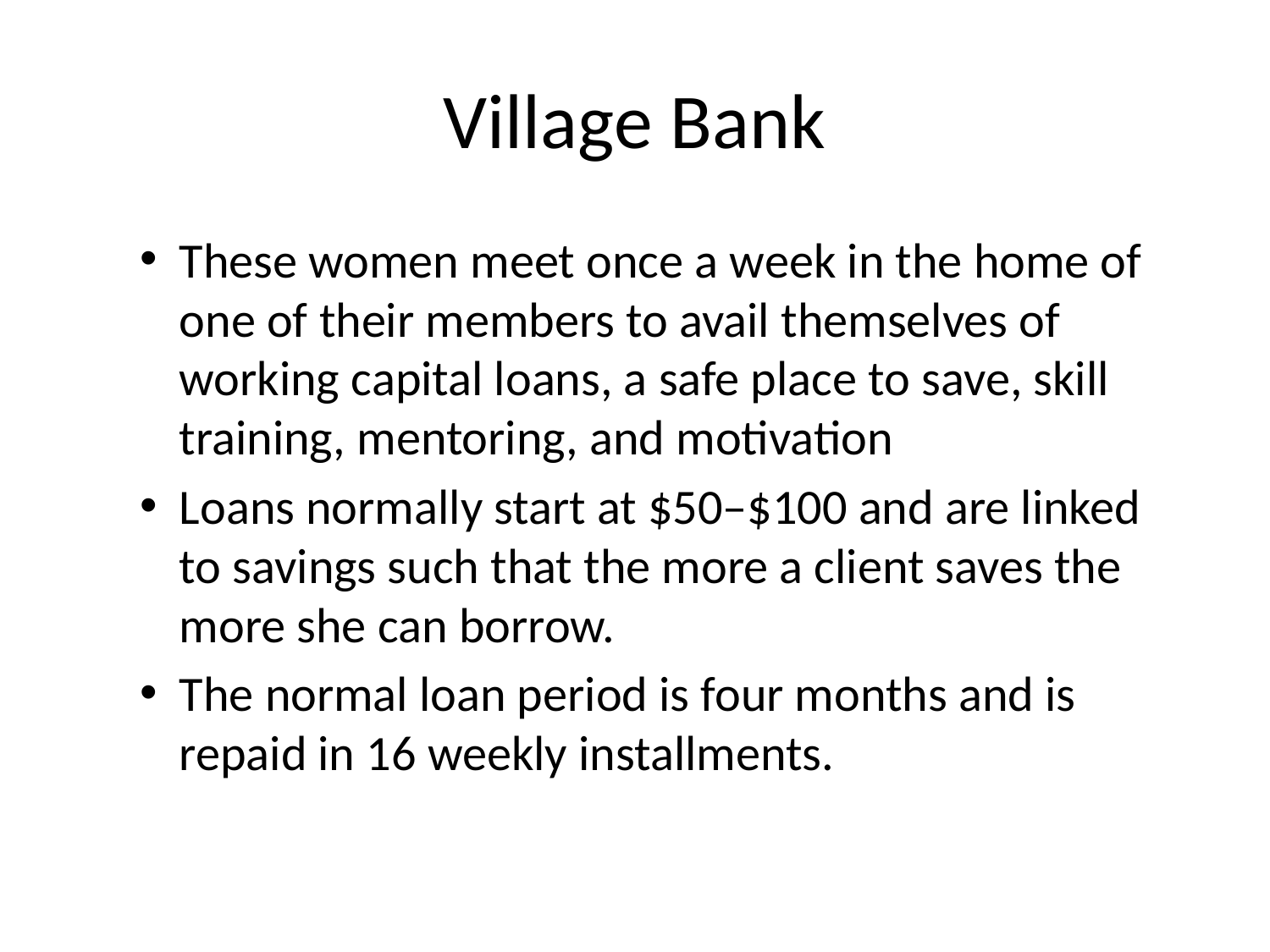

# Village Bank
These women meet once a week in the home of one of their members to avail themselves of working capital loans, a safe place to save, skill training, mentoring, and motivation
Loans normally start at $50–$100 and are linked to savings such that the more a client saves the more she can borrow.
The normal loan period is four months and is repaid in 16 weekly installments.